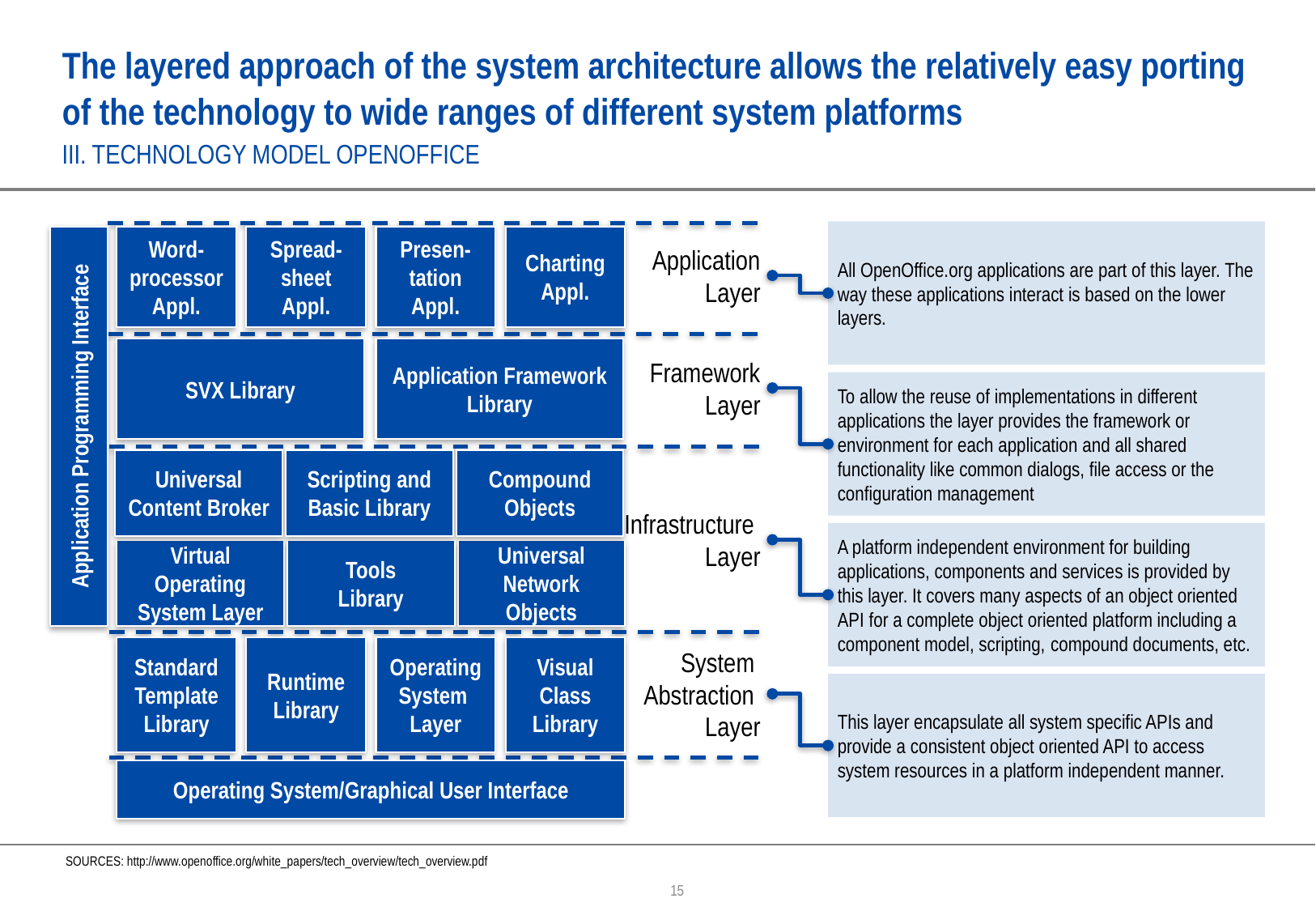

# The layered approach of the system architecture allows the relatively easy porting of the technology to wide ranges of different system platforms
III. TECHNOLOGY MODEL OPENOFFICE
All OpenOffice.org applications are part of this layer. The way these applications interact is based on the lower layers.
Word-processor Appl.
Spread-sheet Appl.
Presen-tation Appl.
Charting Appl.
SVX Library
Application Framework Library
Application Programming Interface
Universal Content Broker
Scripting and Basic Library
Compound Objects
Virtual Operating System Layer
Tools
Library
Universal Network Objects
Standard Template Library
Runtime
Library
Operating
System
Layer
Visual Class
Library
Operating System/Graphical User Interface
Application
Layer
Framework
Layer
To allow the reuse of implementations in different applications the layer provides the framework or environment for each application and all shared functionality like common dialogs, file access or the configuration management
Infrastructure
Layer
A platform independent environment for building applications, components and services is provided by this layer. It covers many aspects of an object oriented API for a complete object oriented platform including a component model, scripting, compound documents, etc.
System
Abstraction
Layer
This layer encapsulate all system specific APIs and provide a consistent object oriented API to access system resources in a platform independent manner.
SOURCES: http://www.openoffice.org/white_papers/tech_overview/tech_overview.pdf
15